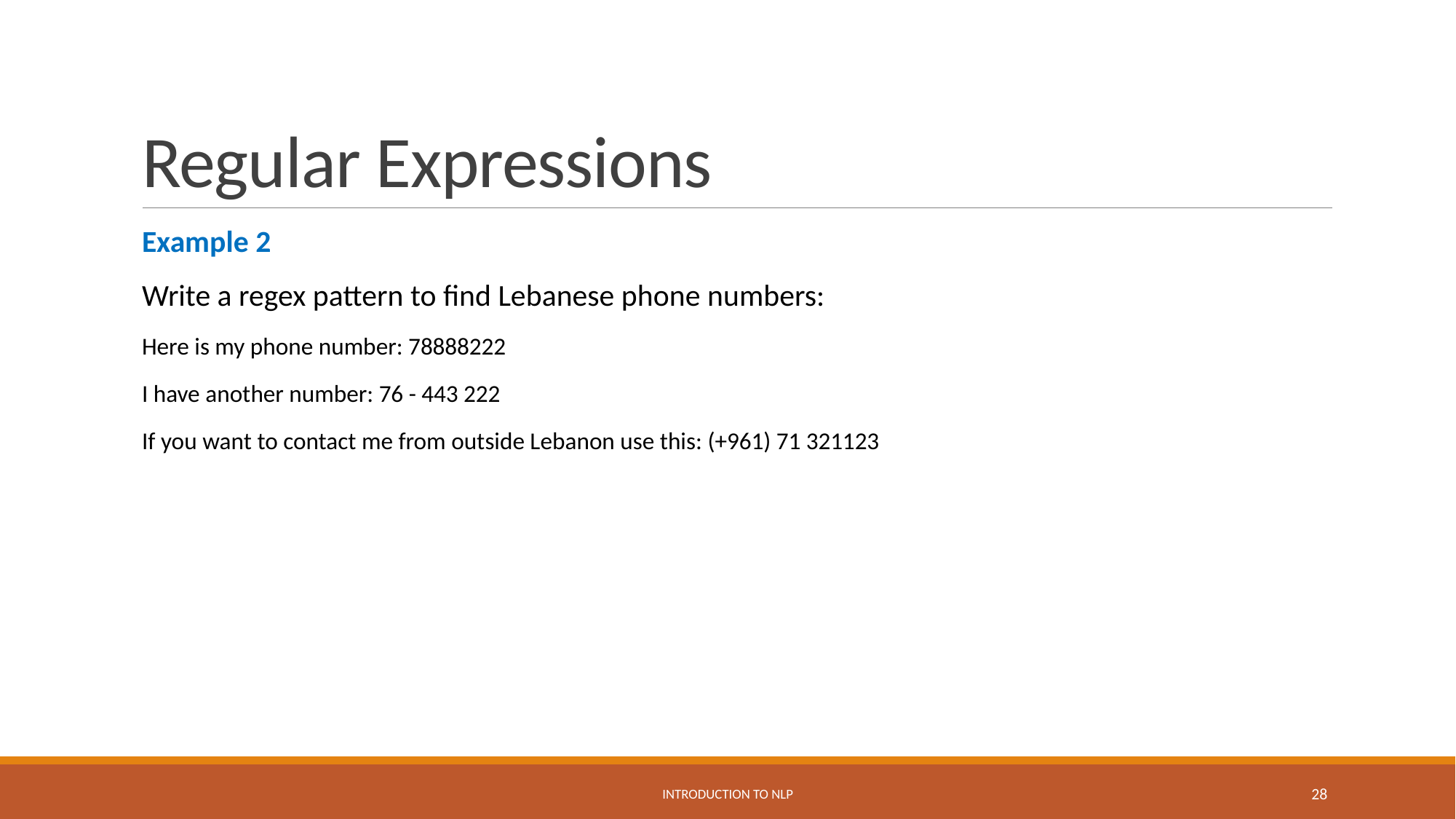

# Regular Expressions
Example 2
Write a regex pattern to find Lebanese phone numbers:
Here is my phone number: 78888222
I have another number: 76 - 443 222
If you want to contact me from outside Lebanon use this: (+961) 71 321123
Introduction to NLP
28